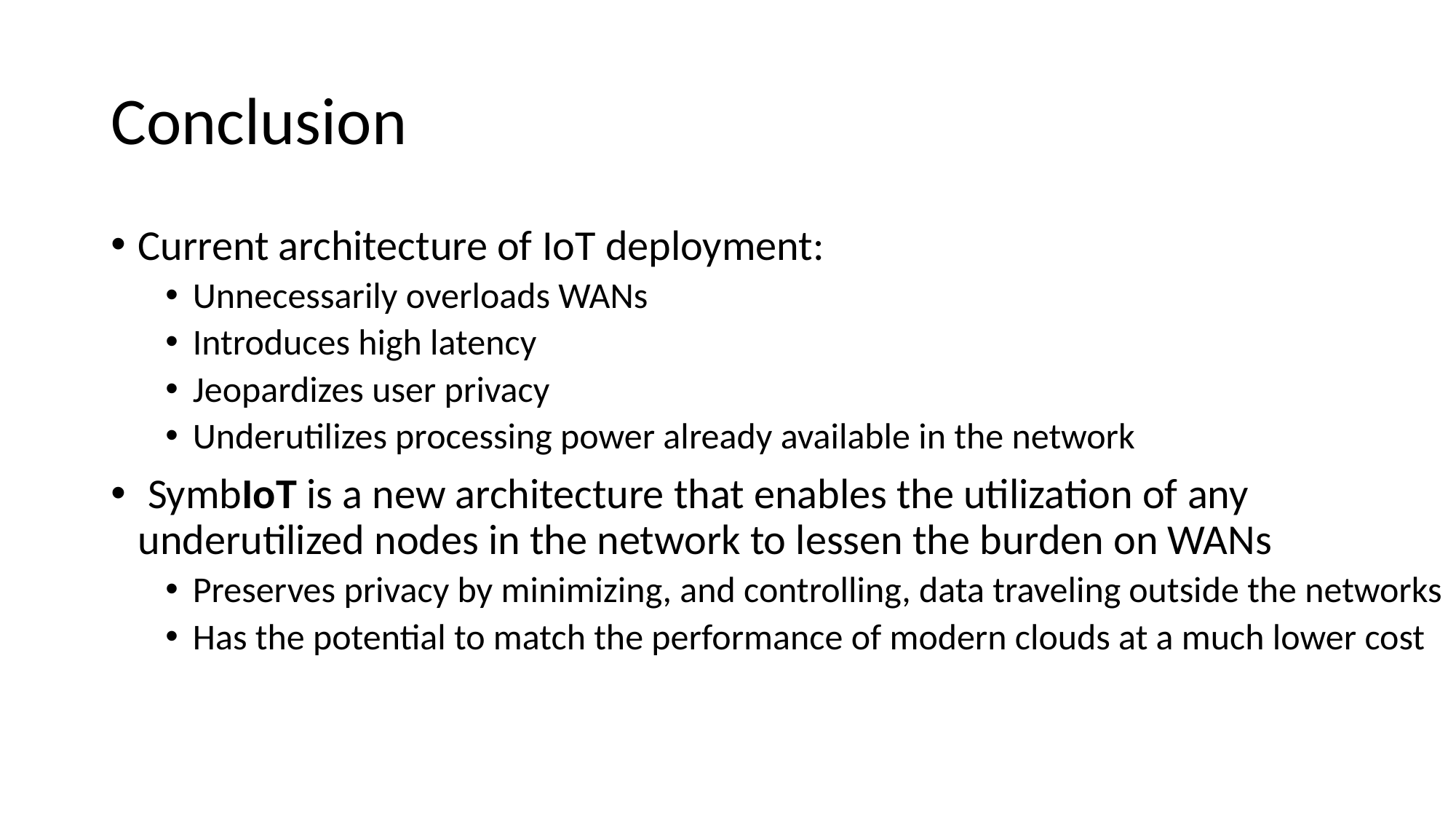

# Conclusion
Current architecture of IoT deployment:
Unnecessarily overloads WANs
Introduces high latency
Jeopardizes user privacy
Underutilizes processing power already available in the network
 SymbIoT is a new architecture that enables the utilization of any underutilized nodes in the network to lessen the burden on WANs
Preserves privacy by minimizing, and controlling, data traveling outside the networks
Has the potential to match the performance of modern clouds at a much lower cost